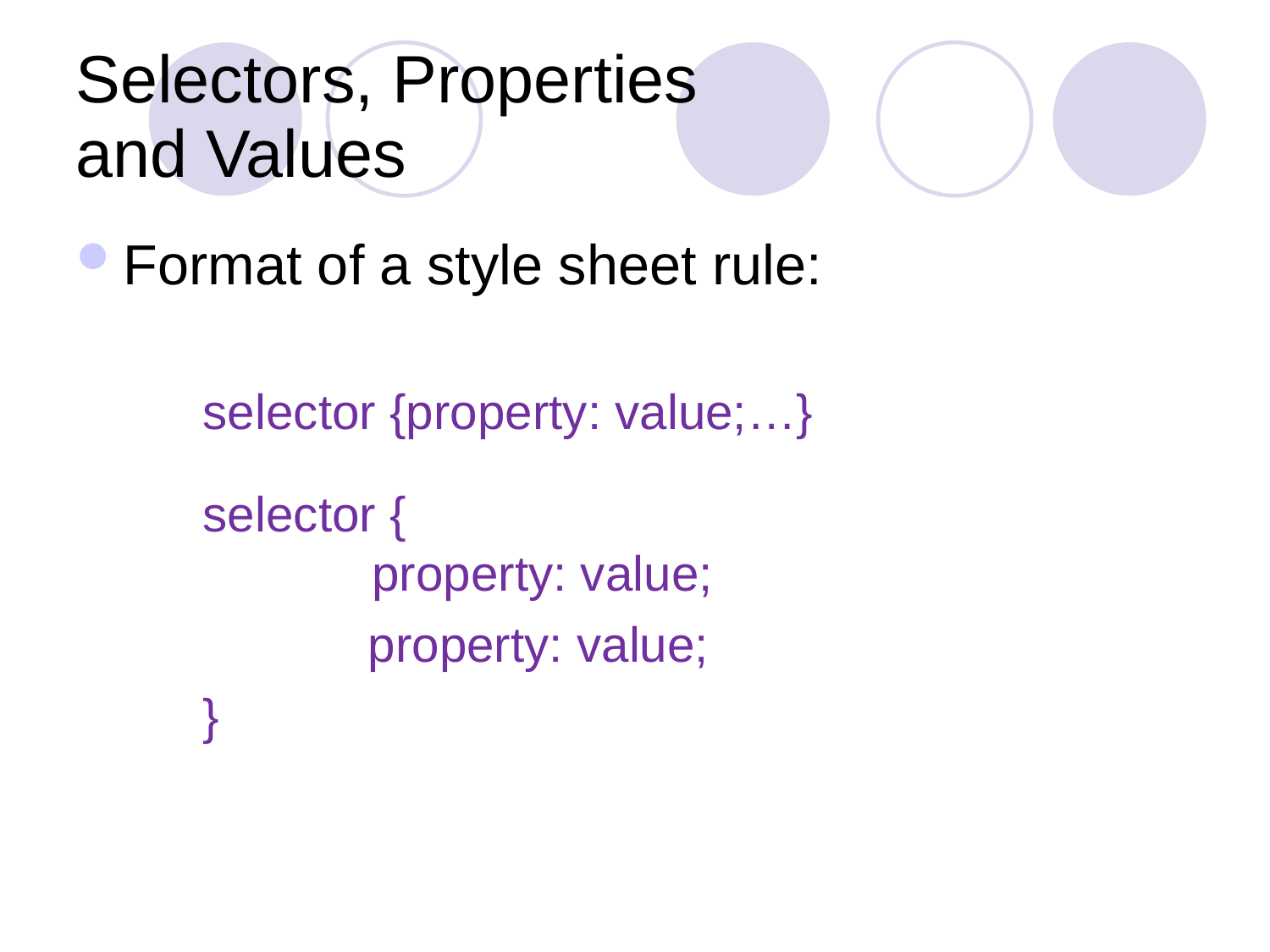

# Selectors, Properties and Values
Format of a style sheet rule:

selector {property: value;…}

selector {
          property: value;
            property: value;
}